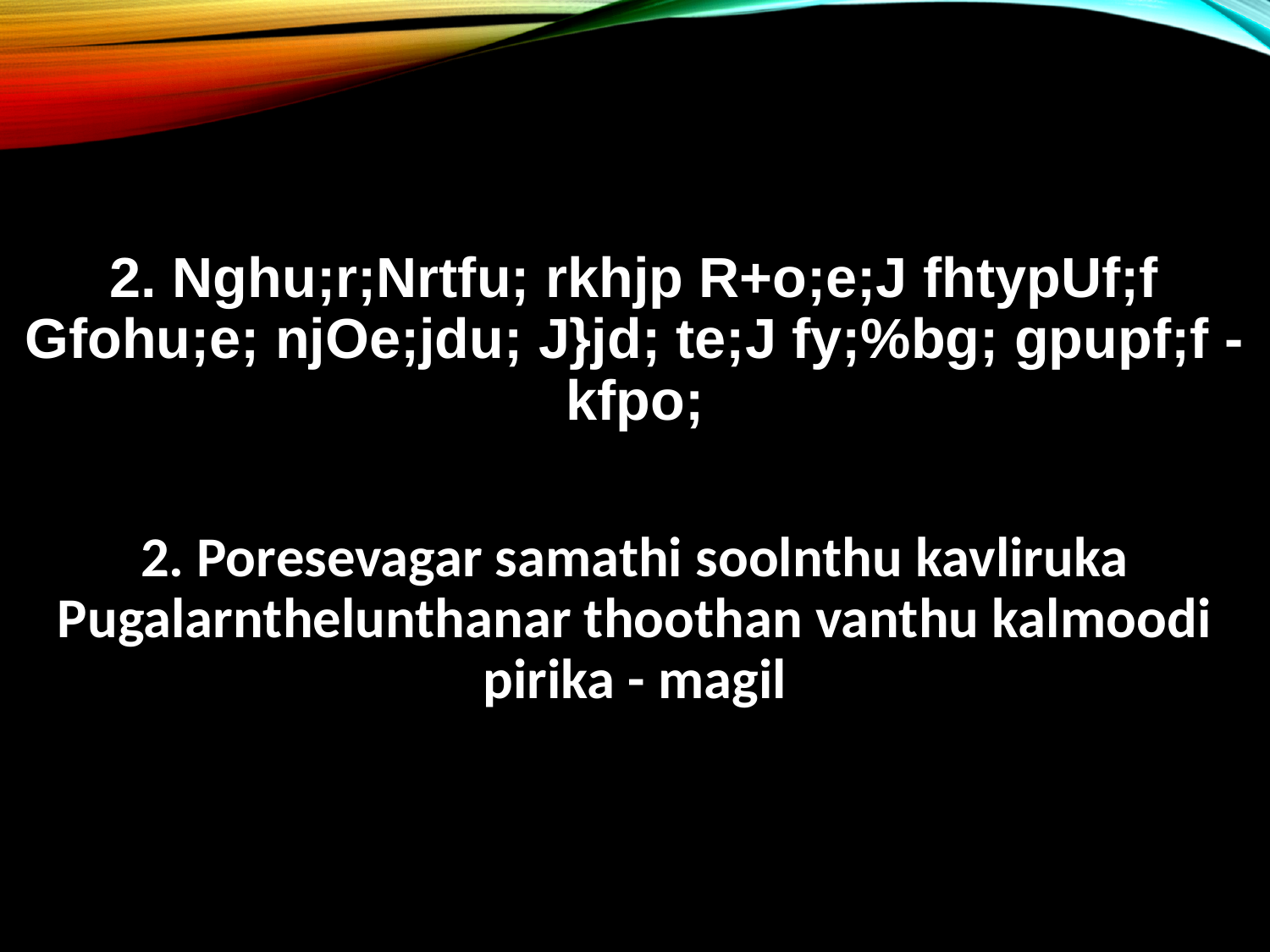

2. Nghu;r;Nrtfu; rkhjp R+o;e;J fhtypUf;f
Gfohu;e; njOe;jdu; J}jd; te;J fy;%bg; gpupf;f - kfpo;

2. Poresevagar samathi soolnthu kavliruka
Pugalarnthelunthanar thoothan vanthu kalmoodi pirika - magil